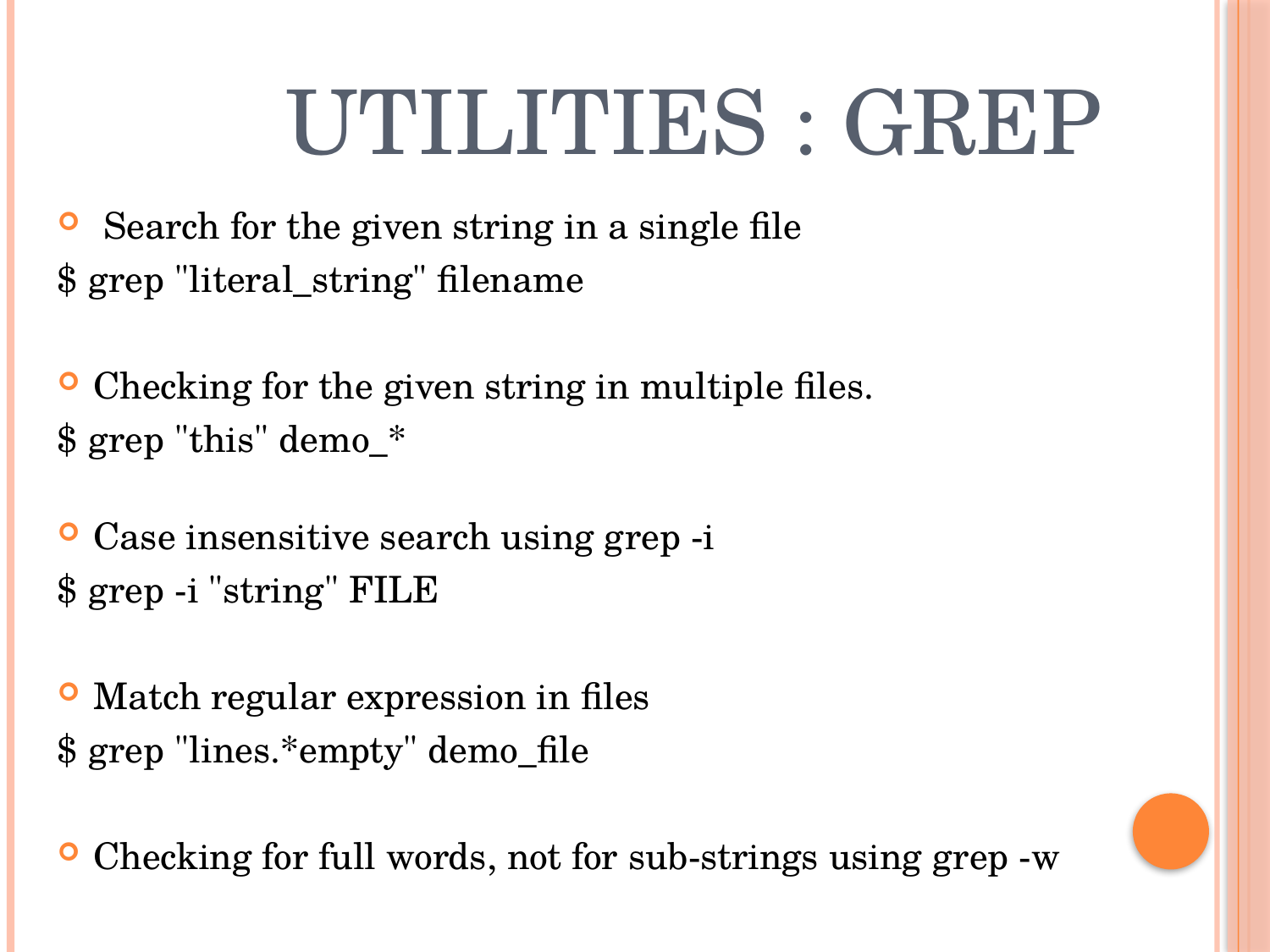

# Utilities : grep
 Search for the given string in a single file
$ grep "literal_string" filename

Checking for the given string in multiple files.
$ grep "this" demo_*
Case insensitive search using grep -i
$ grep -i "string" FILE

Match regular expression in files
$ grep "lines.*empty" demo_file

Checking for full words, not for sub-strings using grep -w